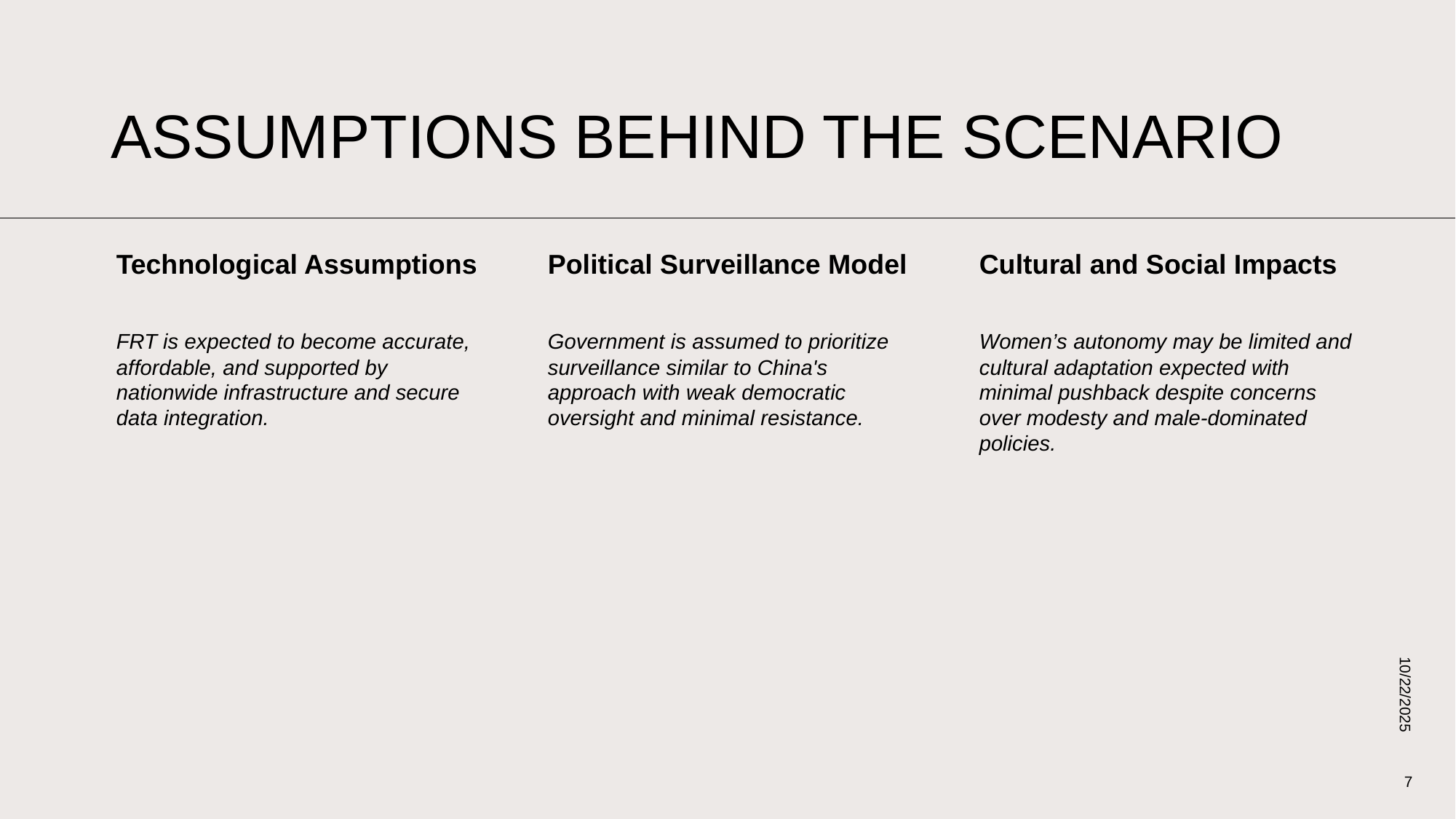

# Assumptions Behind the Scenario

Technological Assumptions

FRT is expected to become accurate, affordable, and supported by nationwide infrastructure and secure data integration.
Political Surveillance Model

Government is assumed to prioritize surveillance similar to China's approach with weak democratic oversight and minimal resistance.
Cultural and Social Impacts

Women’s autonomy may be limited and cultural adaptation expected with minimal pushback despite concerns over modesty and male-dominated policies.
10/22/2025
7